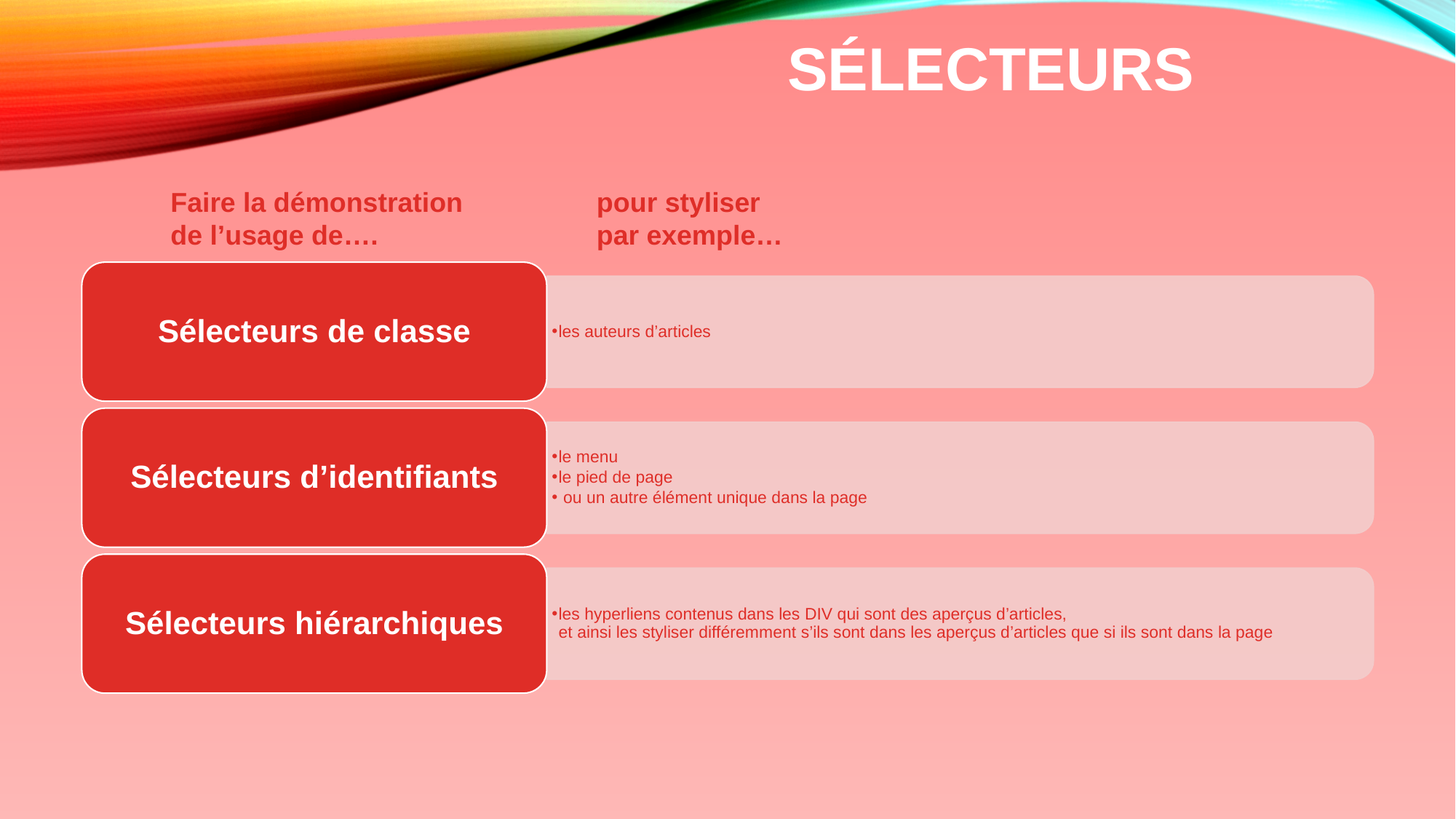

# SÉLECTEURS
pour styliser
par exemple…
Faire la démonstration
de l’usage de….

Sélecteurs de classe
les auteurs d’articles

Sélecteurs d’identifiants
le menu
le pied de page
 ou un autre élément unique dans la page

Sélecteurs hiérarchiques
les hyperliens contenus dans les DIV qui sont des aperçus d’articles,
et ainsi les styliser différemment s’ils sont dans les aperçus d’articles que si ils sont dans la page